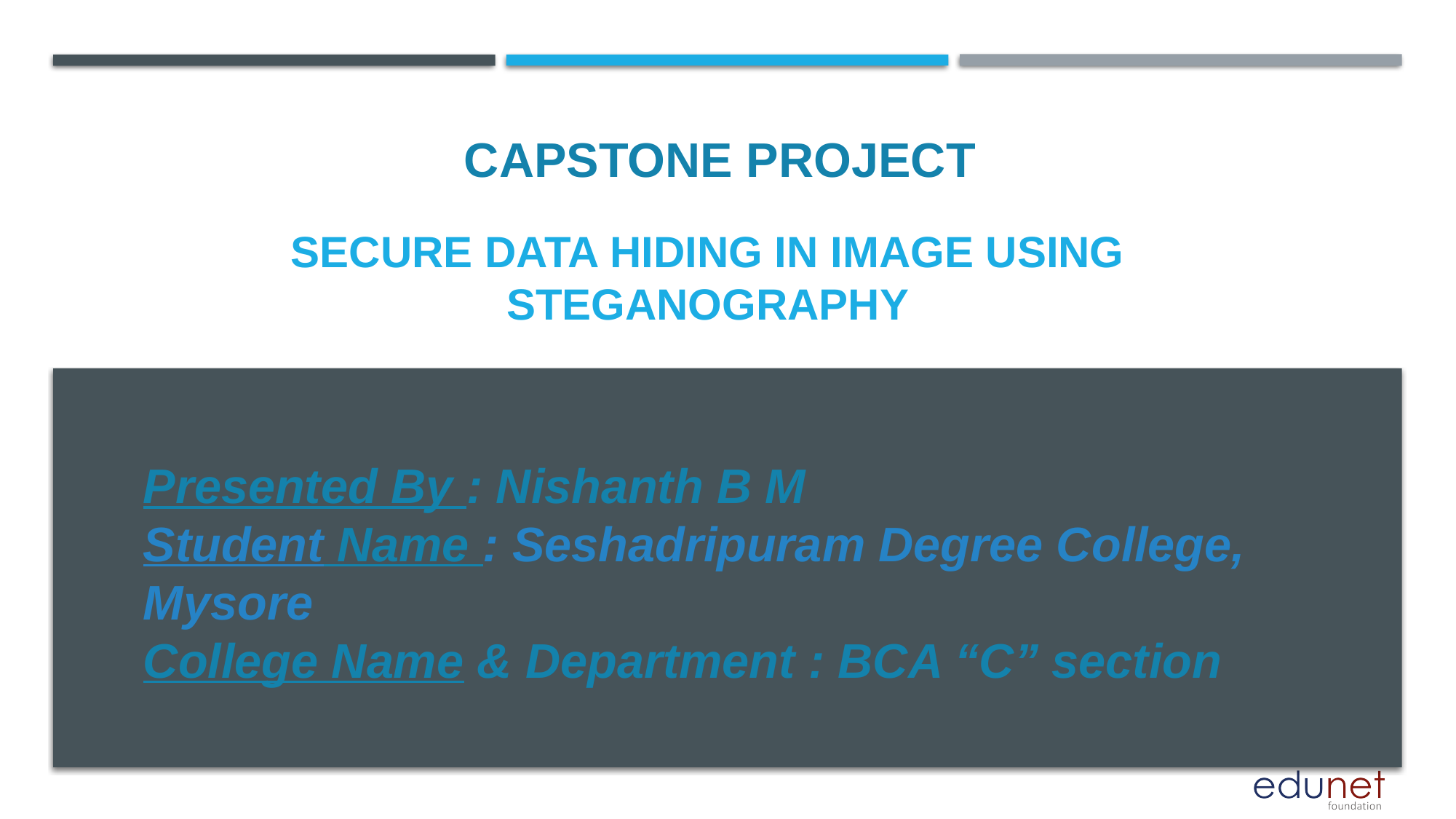

CAPSTONE PROJECT
# SECURE data hiding in image using steganography
Presented By : Nishanth B M
Student Name : Seshadripuram Degree College, Mysore
College Name & Department : BCA “C” section